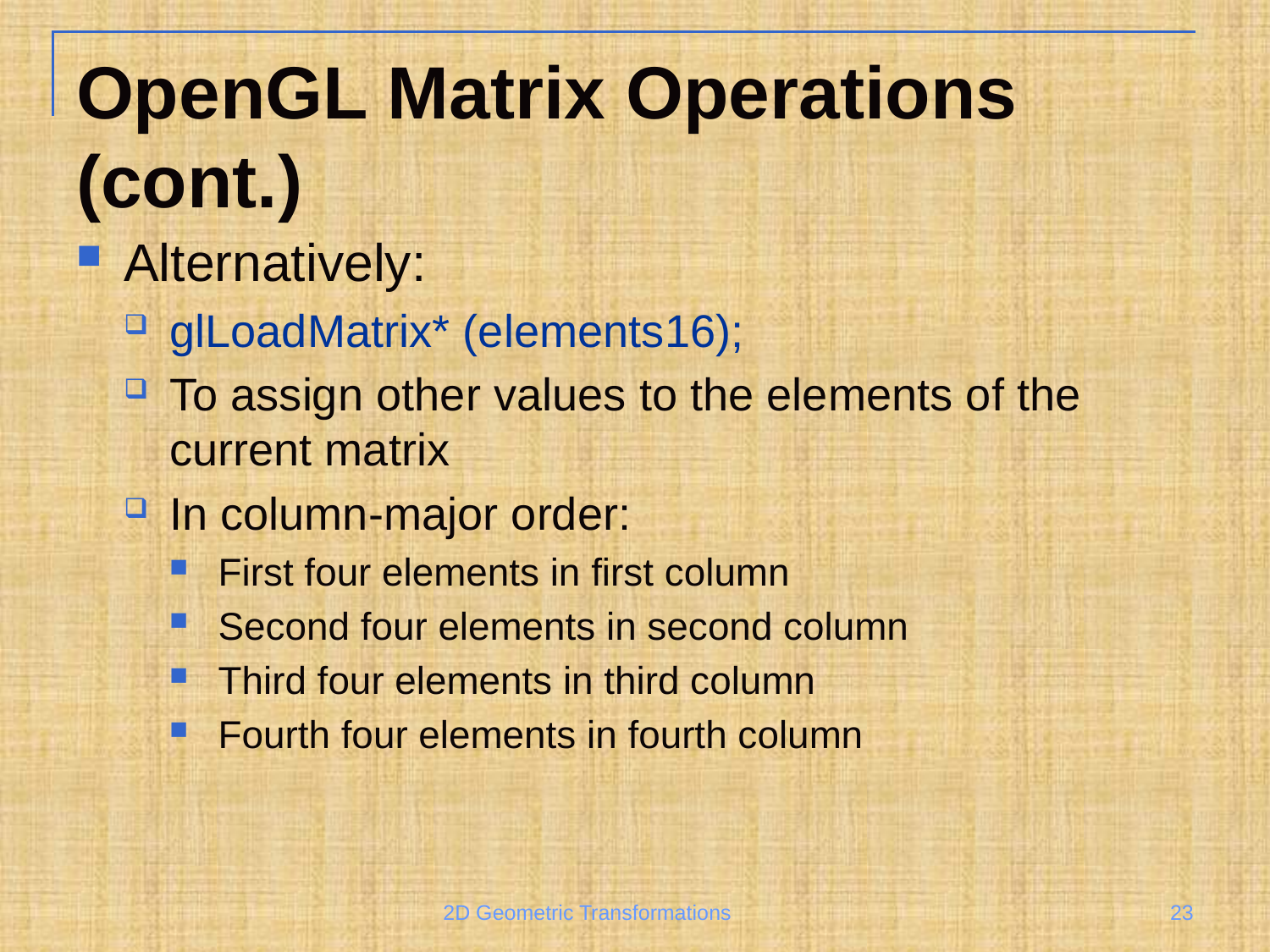

# OpenGL Matrix Operations (cont.)
Alternatively:
glLoadMatrix* (elements16);
To assign other values to the elements of the current matrix
In column-major order:
First four elements in first column
Second four elements in second column
Third four elements in third column
Fourth four elements in fourth column

2D Geometric Transformations
23